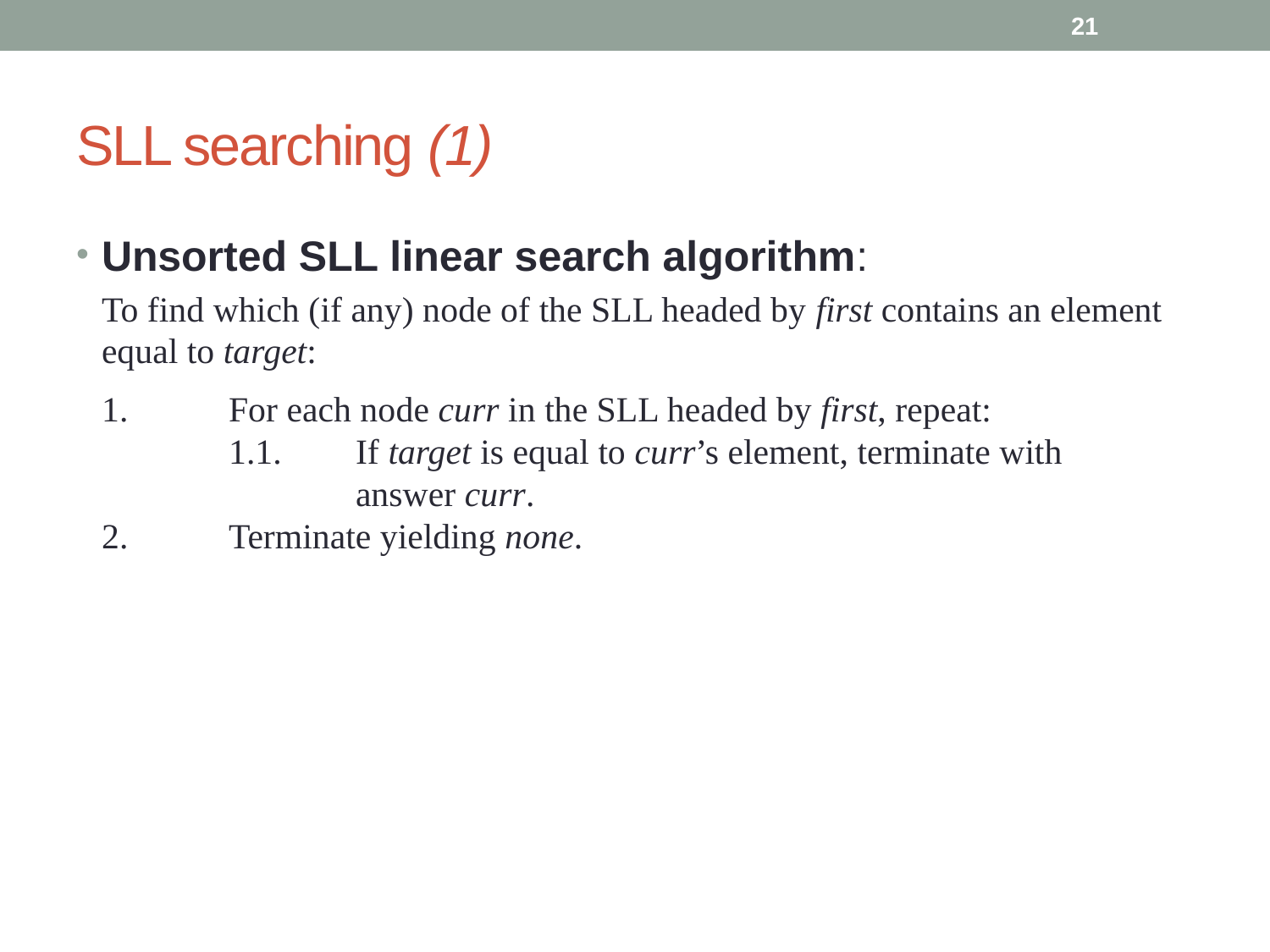

21
# SLL searching (1)
Unsorted SLL linear search algorithm:
	To find which (if any) node of the SLL headed by first contains an element equal to target:
	1.	For each node curr in the SLL headed by first, repeat:
	1.1.	If target is equal to curr’s element, terminate with
		answer curr.
2.	Terminate yielding none.